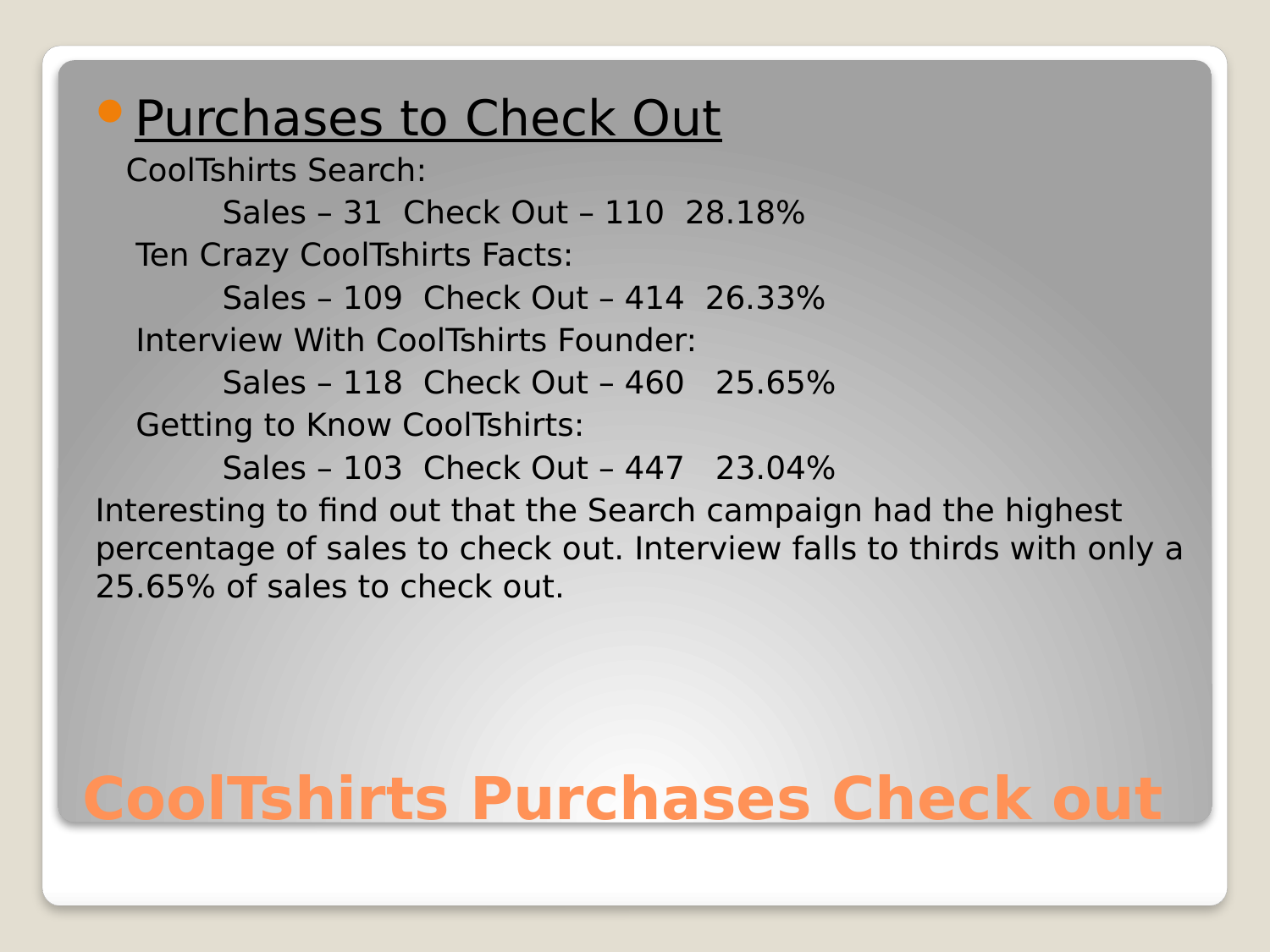

Purchases to Check Out
   CoolTshirts Search:
	Sales – 31  Check Out – 110  28.18%
    Ten Crazy CoolTshirts Facts:
	Sales – 109  Check Out – 414  26.33%
    Interview With CoolTshirts Founder:
	Sales – 118  Check Out – 460   25.65%
    Getting to Know CoolTshirts:
	Sales – 103  Check Out – 447   23.04%
Interesting to find out that the Search campaign had the highest percentage of sales to check out. Interview falls to thirds with only a 25.65% of sales to check out.
# CoolTshirts Purchases Check out